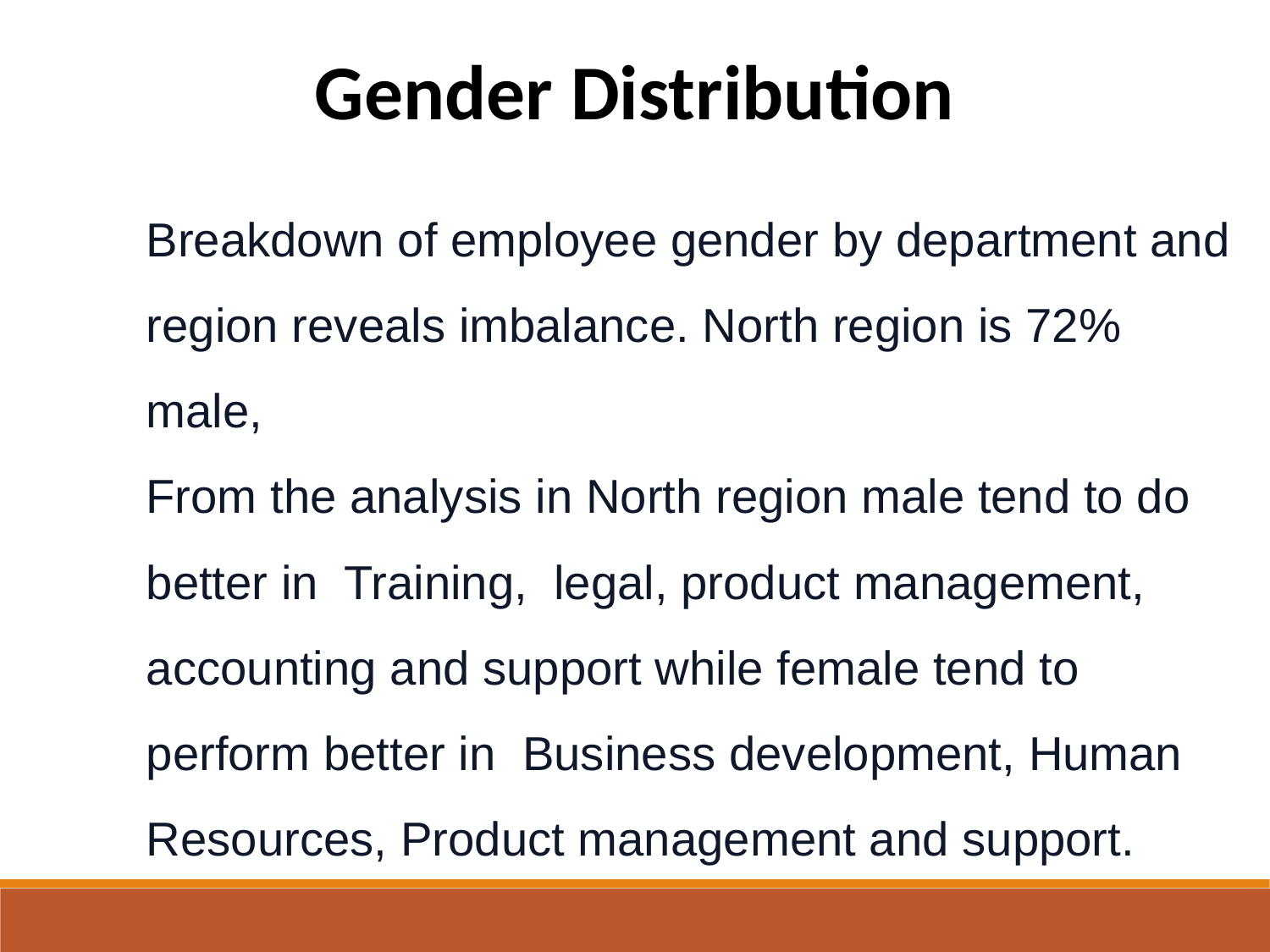

Gender Distribution
Breakdown of employee gender by department and region reveals imbalance. North region is 72% male,
From the analysis in North region male tend to do better in  Training,  legal, product management, accounting and support while female tend to perform better in  Business development, Human Resources, Product management and support.